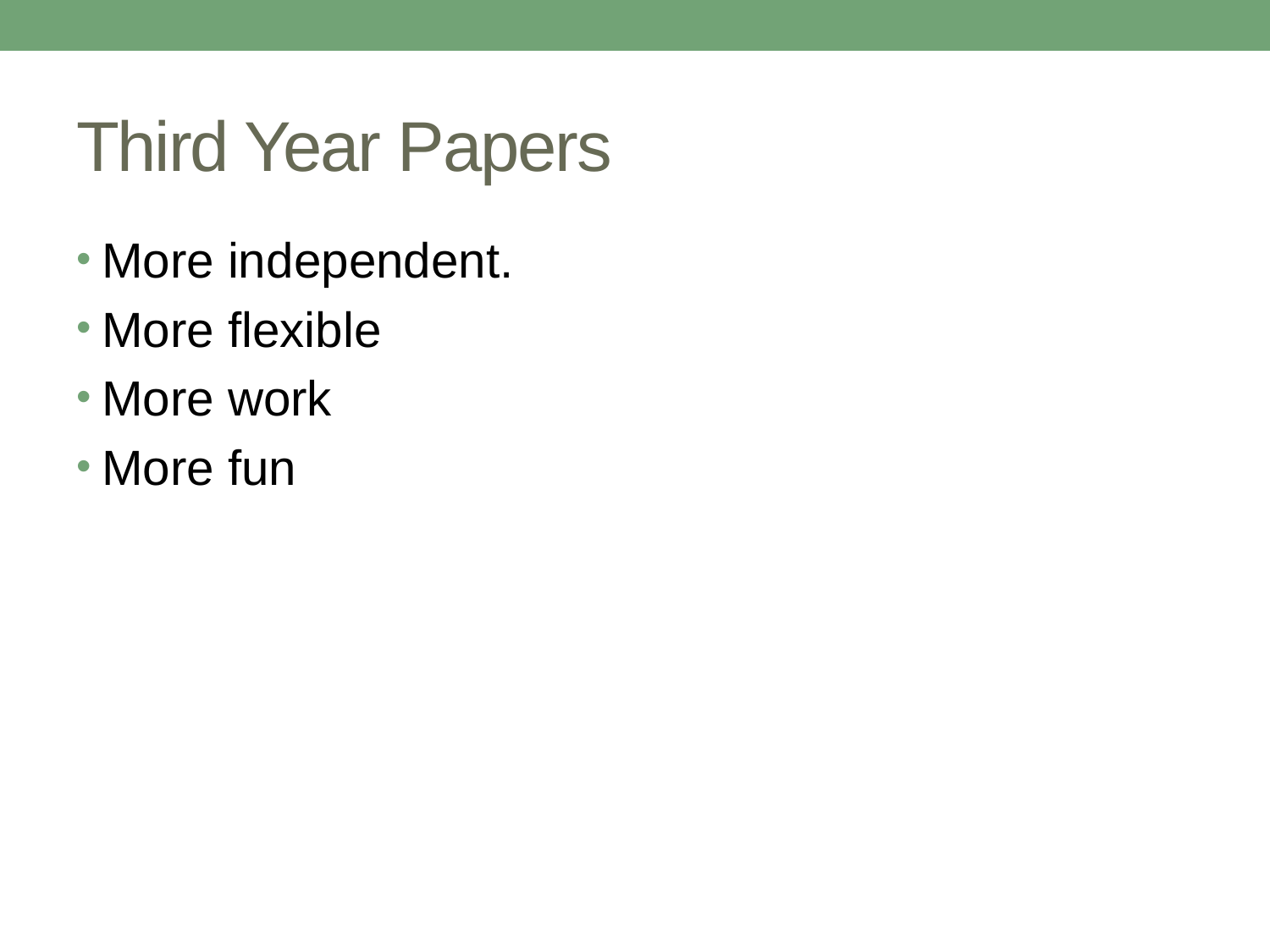

# Third Year Papers
More independent.
More flexible
More work
More fun